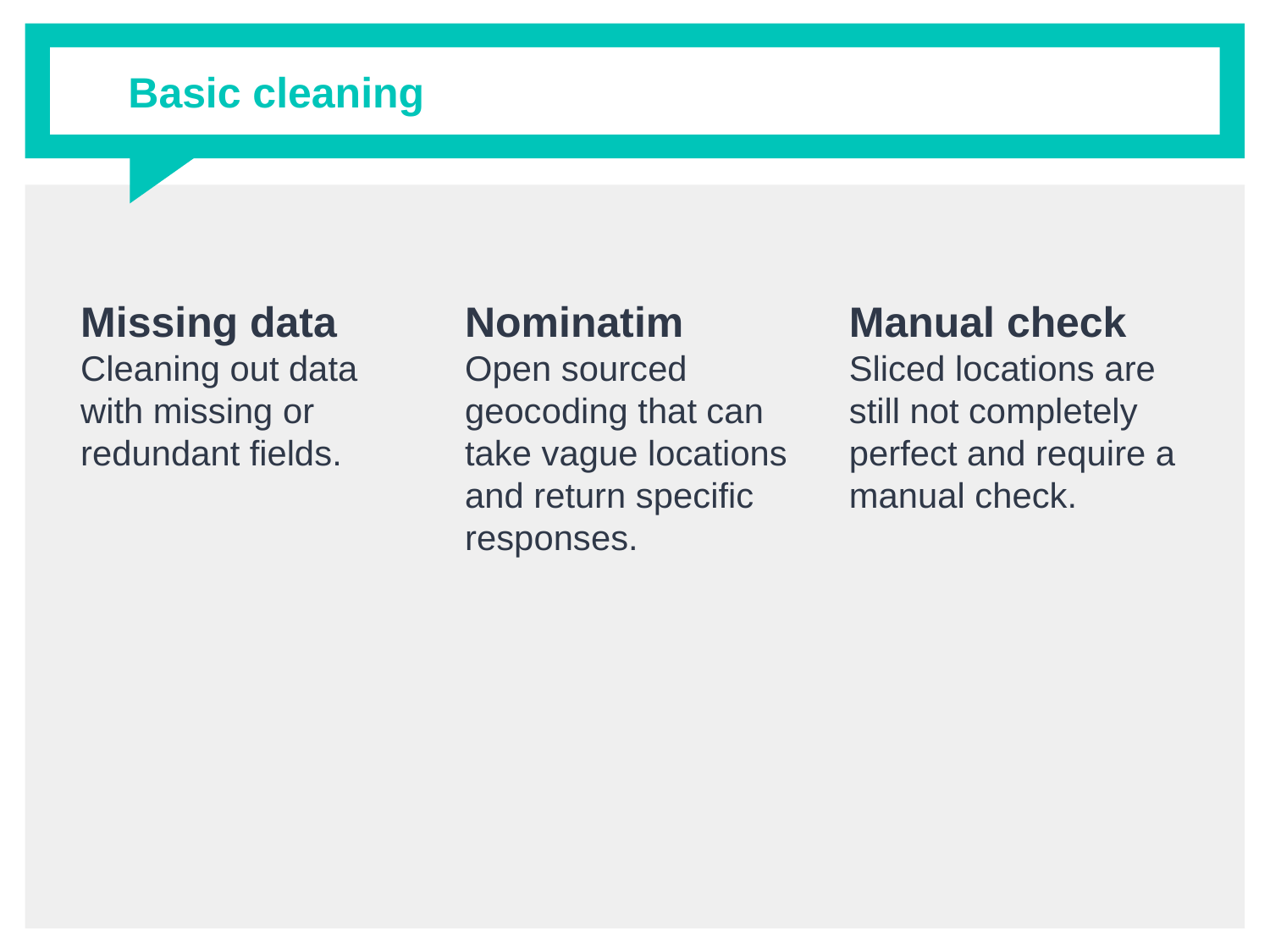

# Basic cleaning
Missing data
Cleaning out data with missing or redundant fields.
Nominatim
Open sourced geocoding that can take vague locations and return specific responses.
Manual check
Sliced locations are still not completely perfect and require a manual check.